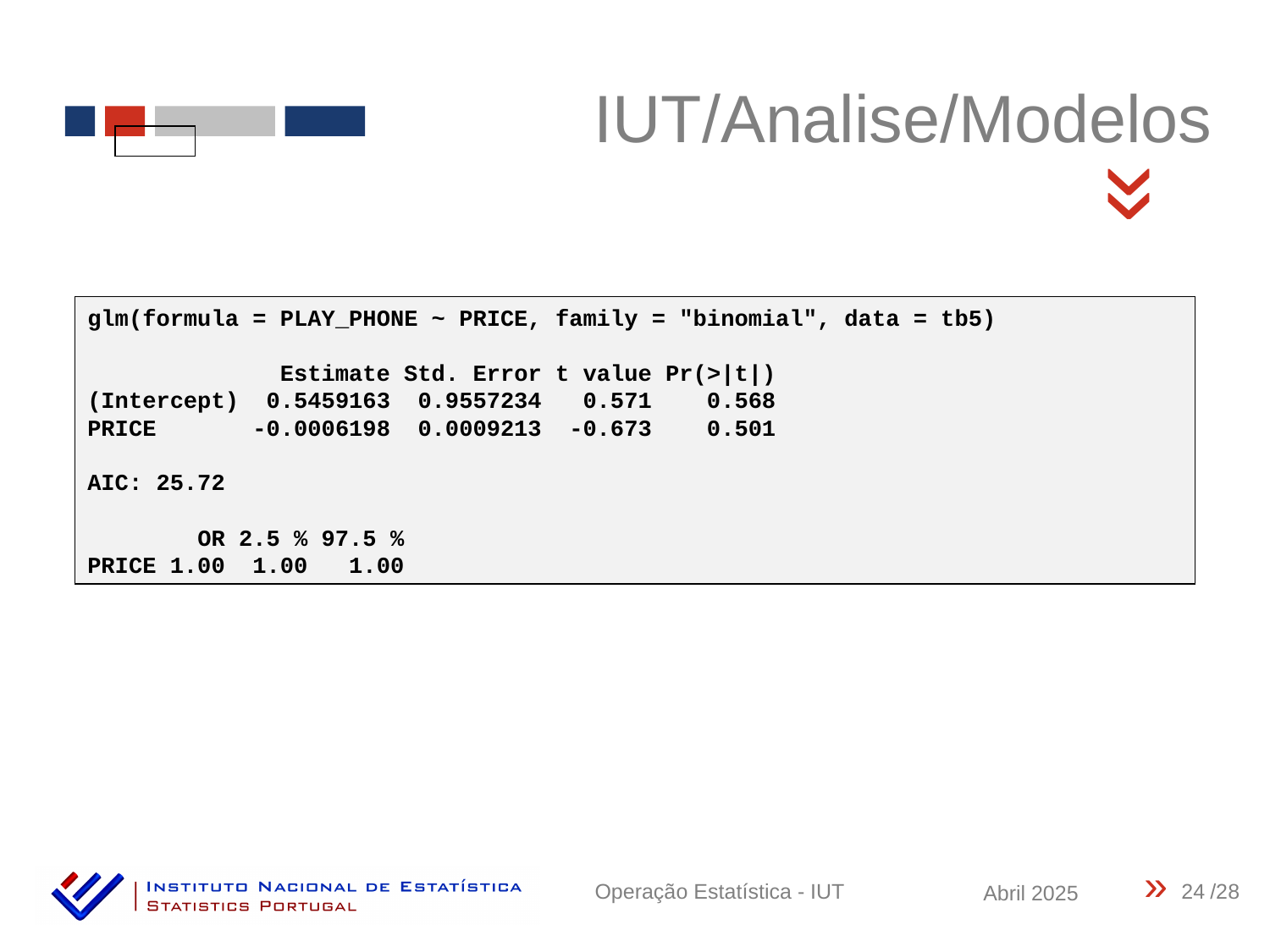

IUT/Analise/Modelos
«
glm(formula = PLAY_PHONE ~ PRICE, family = "binomial", data = tb5)

              Estimate Std. Error t value Pr(>|t|)
(Intercept)  0.5459163  0.9557234   0.571    0.568
PRICE       -0.0006198  0.0009213  -0.673    0.501

AIC: 25.72

        OR 2.5 % 97.5 %
PRICE 1.00  1.00   1.00
24